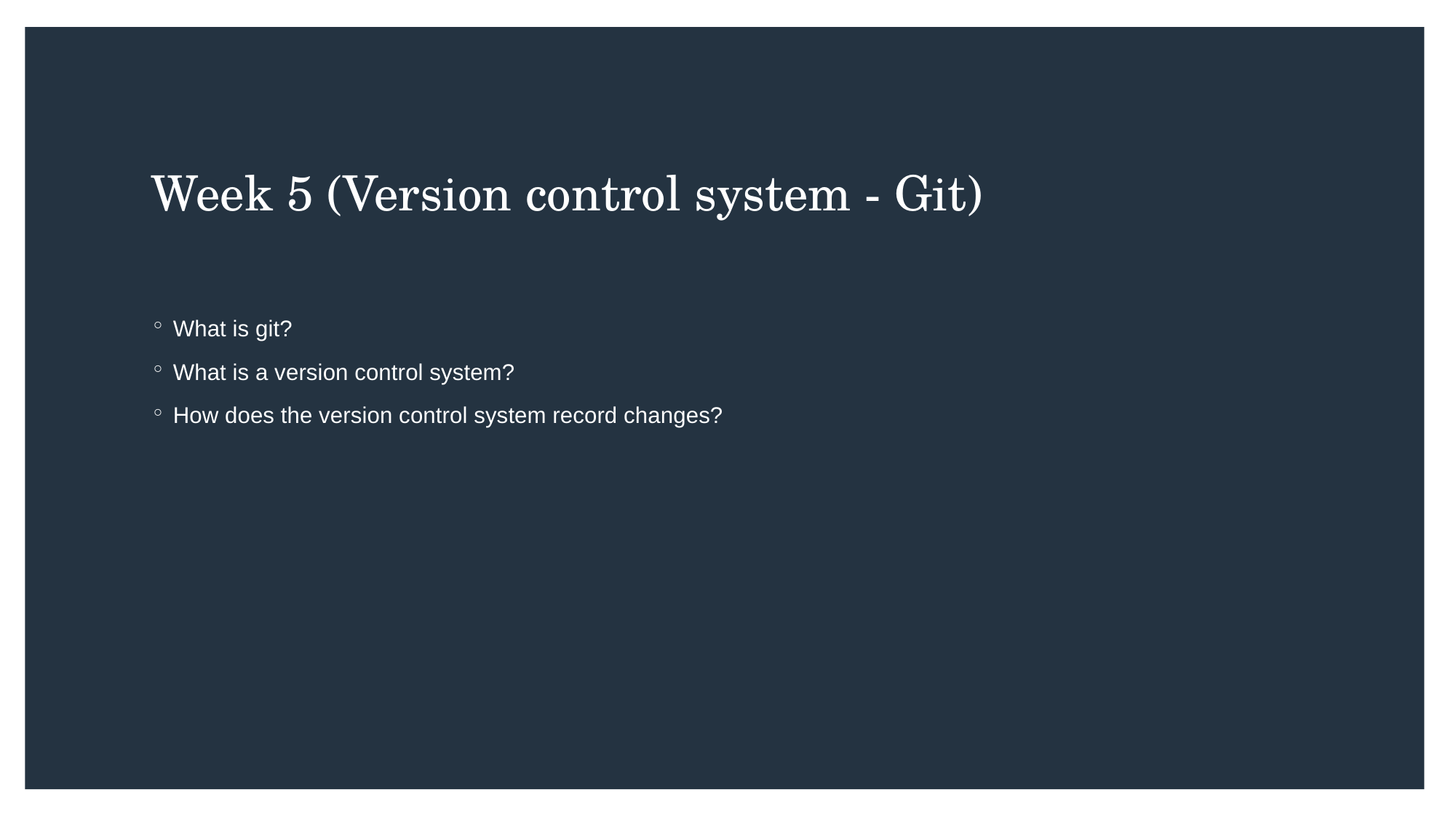

# Week 5 (Version control system - Git)
What is git?
What is a version control system?
How does the version control system record changes?